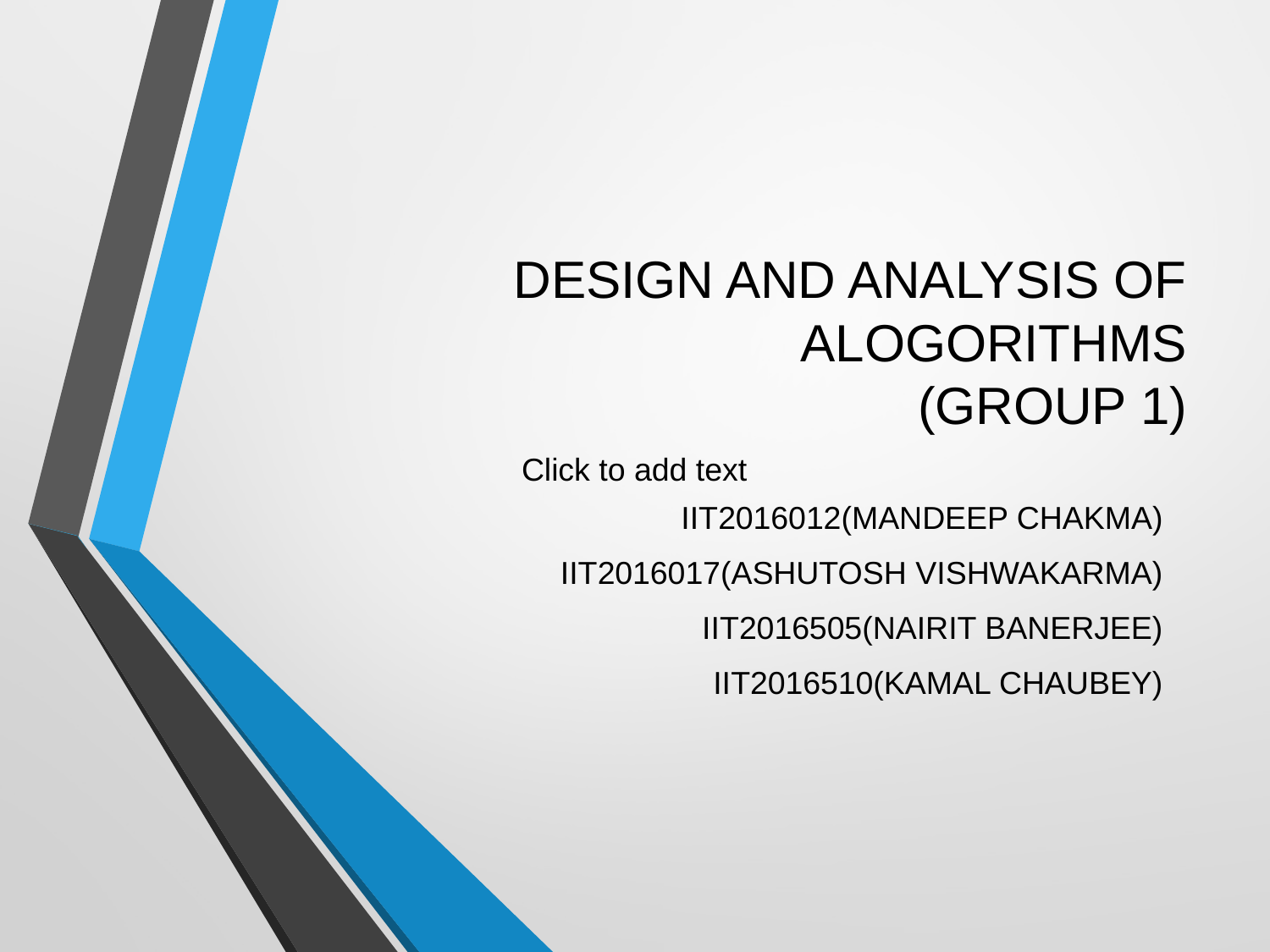

# DESIGN AND ANALYSIS OF ALOGORITHMS (GROUP 1)

IIT2016012(MANDEEP CHAKMA)
IIT2016017(ASHUTOSH VISHWAKARMA)
IIT2016505(NAIRIT BANERJEE)
IIT2016510(KAMAL CHAUBEY)
Click to add text